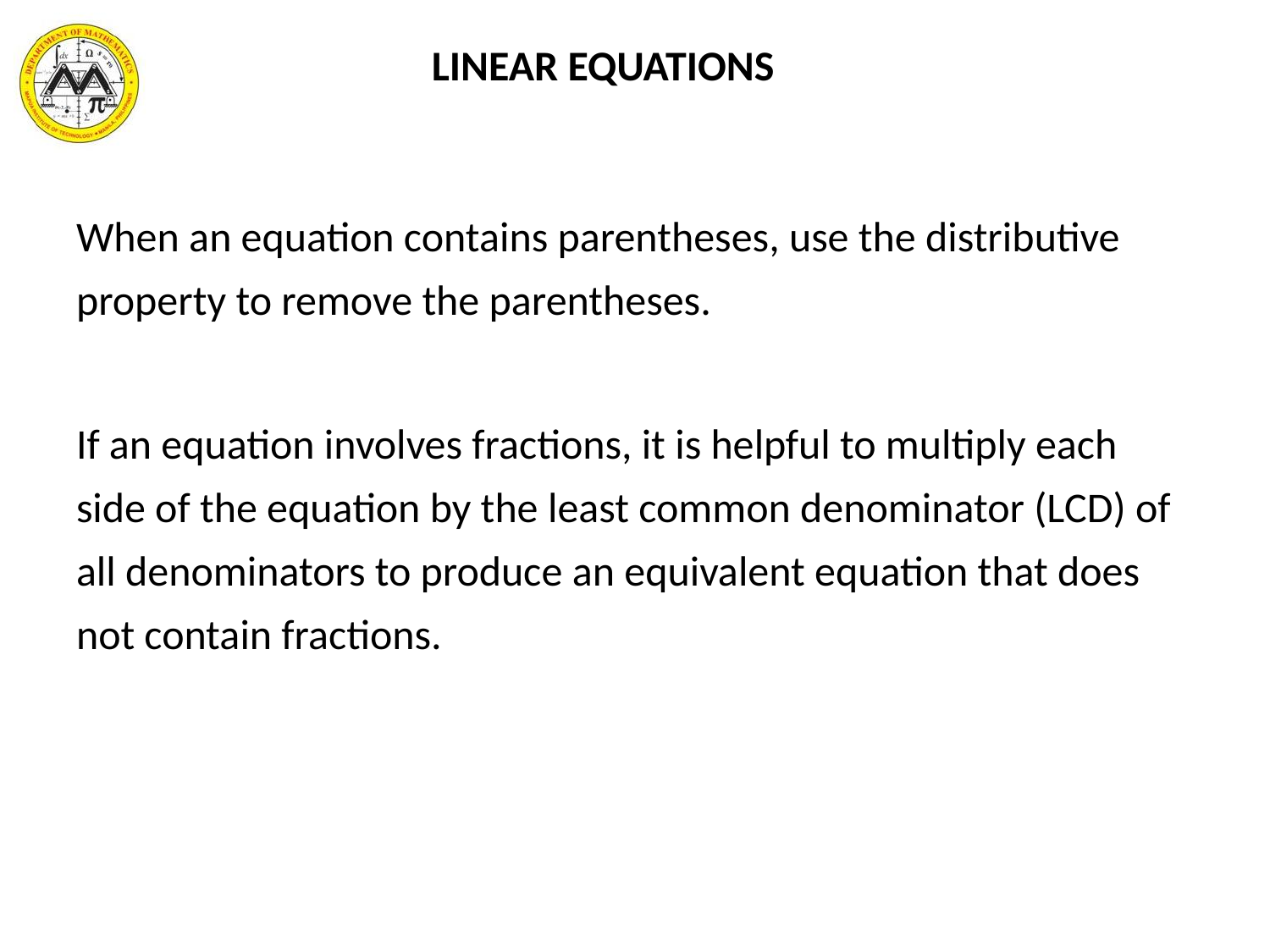

# LINEAR EQUATIONS
When an equation contains parentheses, use the distributive property to remove the parentheses.

If an equation involves fractions, it is helpful to multiply each side of the equation by the least common denominator (LCD) of all denominators to produce an equivalent equation that does not contain fractions.